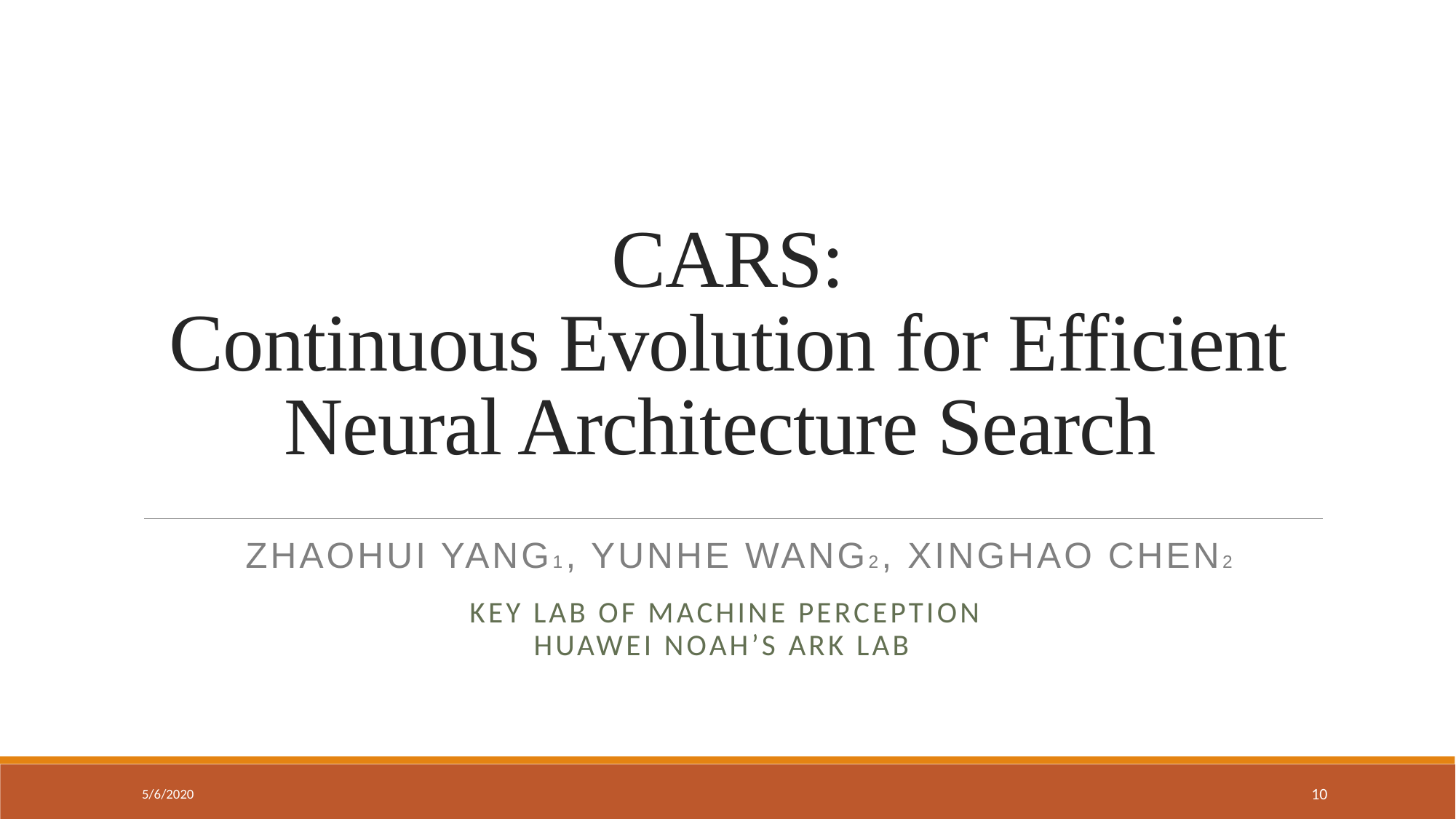

# ﻿ CARS: Continuous Evolution for Efficient Neural Architecture Search
﻿ Zhaohui Yang1, Yunhe Wang2, Xinghao Chen2
Key Lab of Machine Perception
Huawei Noah’s Ark Lab
5/6/2020
10